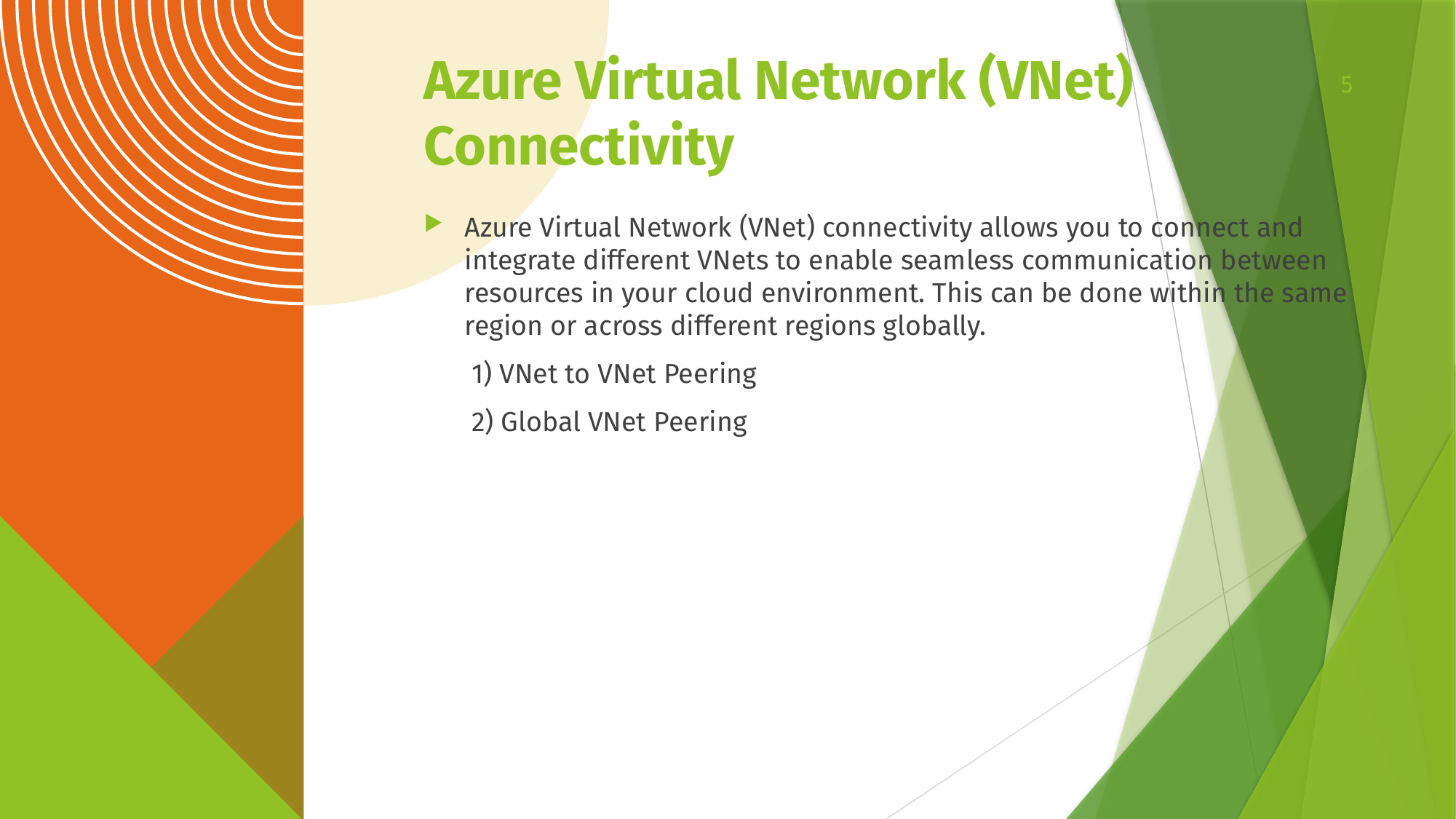

5
# Azure Virtual Network (VNet) Connectivity
Azure Virtual Network (VNet) connectivity allows you to connect and integrate different VNets to enable seamless communication between resources in your cloud environment. This can be done within the same region or across different regions globally.
1) VNet to VNet Peering
2) Global VNet Peering